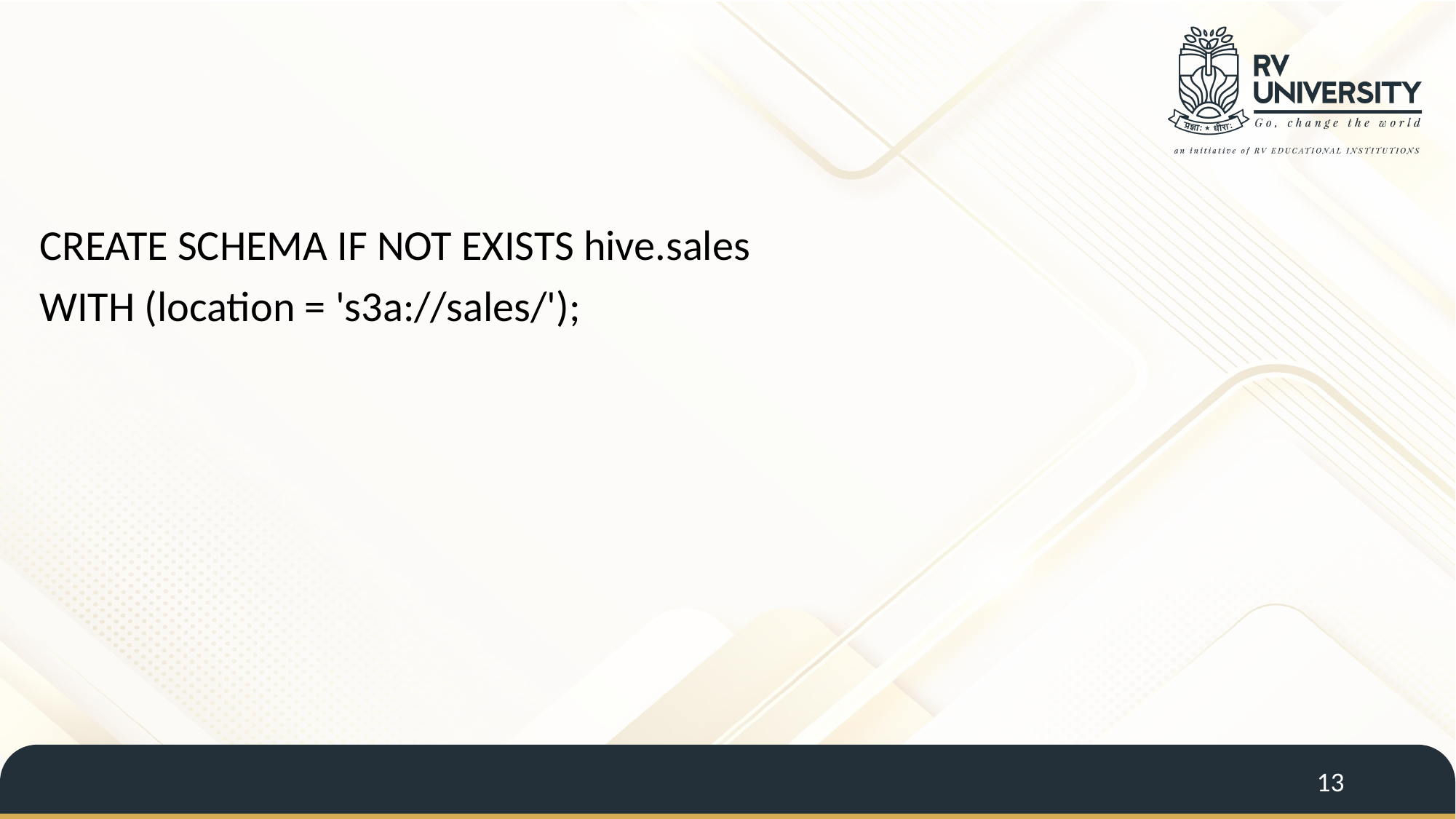

CREATE SCHEMA IF NOT EXISTS hive.sales
WITH (location = 's3a://sales/');

13